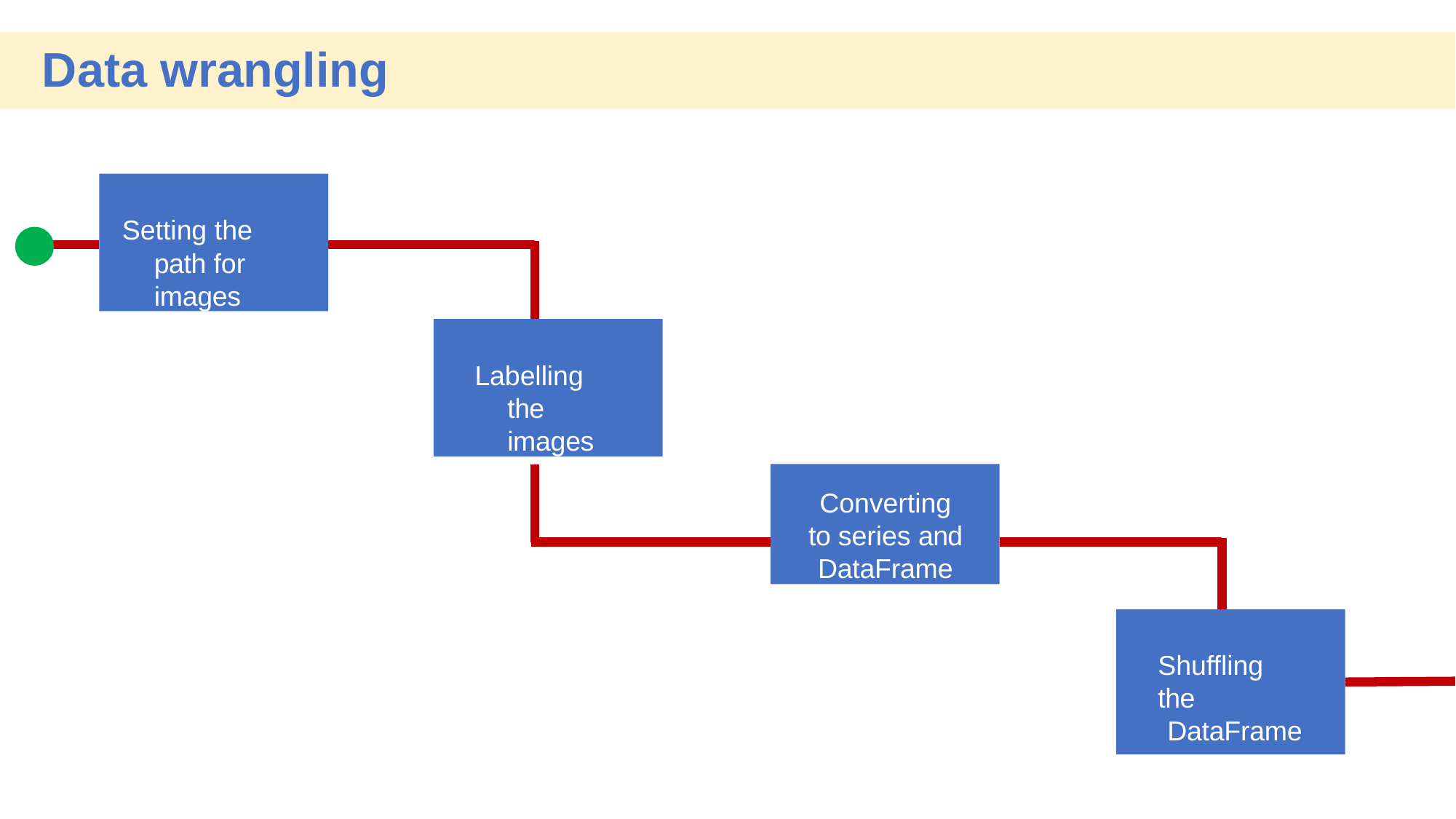

# Data wrangling

Setting the path for images

Labelling the images

Converting to series and DataFrame

Shuffling the
DataFrame